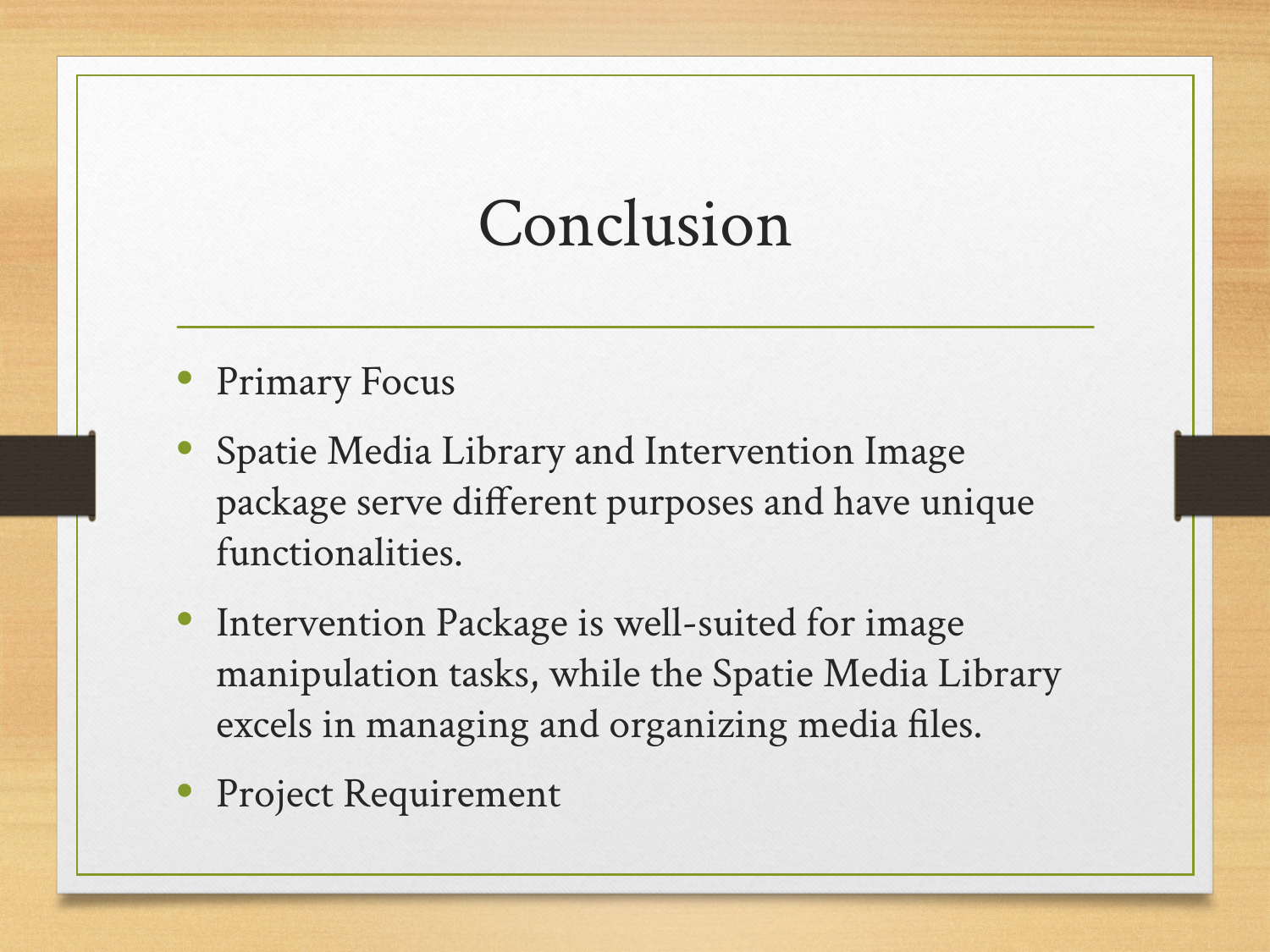

# Conclusion
Primary Focus
Spatie Media Library and Intervention Image package serve different purposes and have unique functionalities.
Intervention Package is well-suited for image manipulation tasks, while the Spatie Media Library excels in managing and organizing media files.
Project Requirement

7